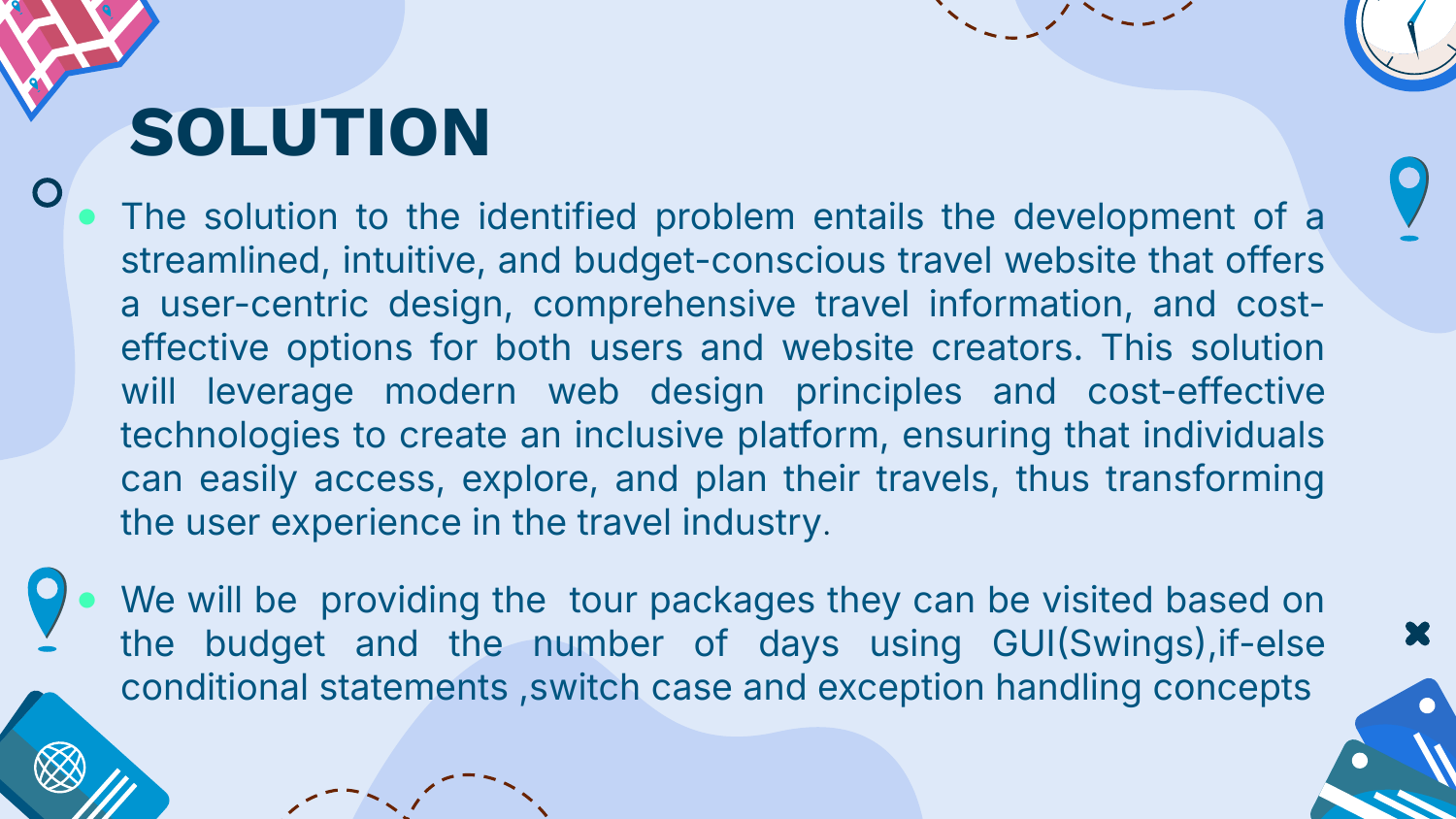

# SOLUTION
The solution to the identified problem entails the development of a streamlined, intuitive, and budget-conscious travel website that offers a user-centric design, comprehensive travel information, and cost-effective options for both users and website creators. This solution will leverage modern web design principles and cost-effective technologies to create an inclusive platform, ensuring that individuals can easily access, explore, and plan their travels, thus transforming the user experience in the travel industry.

We will be  providing the  tour packages they can be visited based on the budget and the number of days using GUI(Swings),if-else conditional statements ,switch case and exception handling concepts